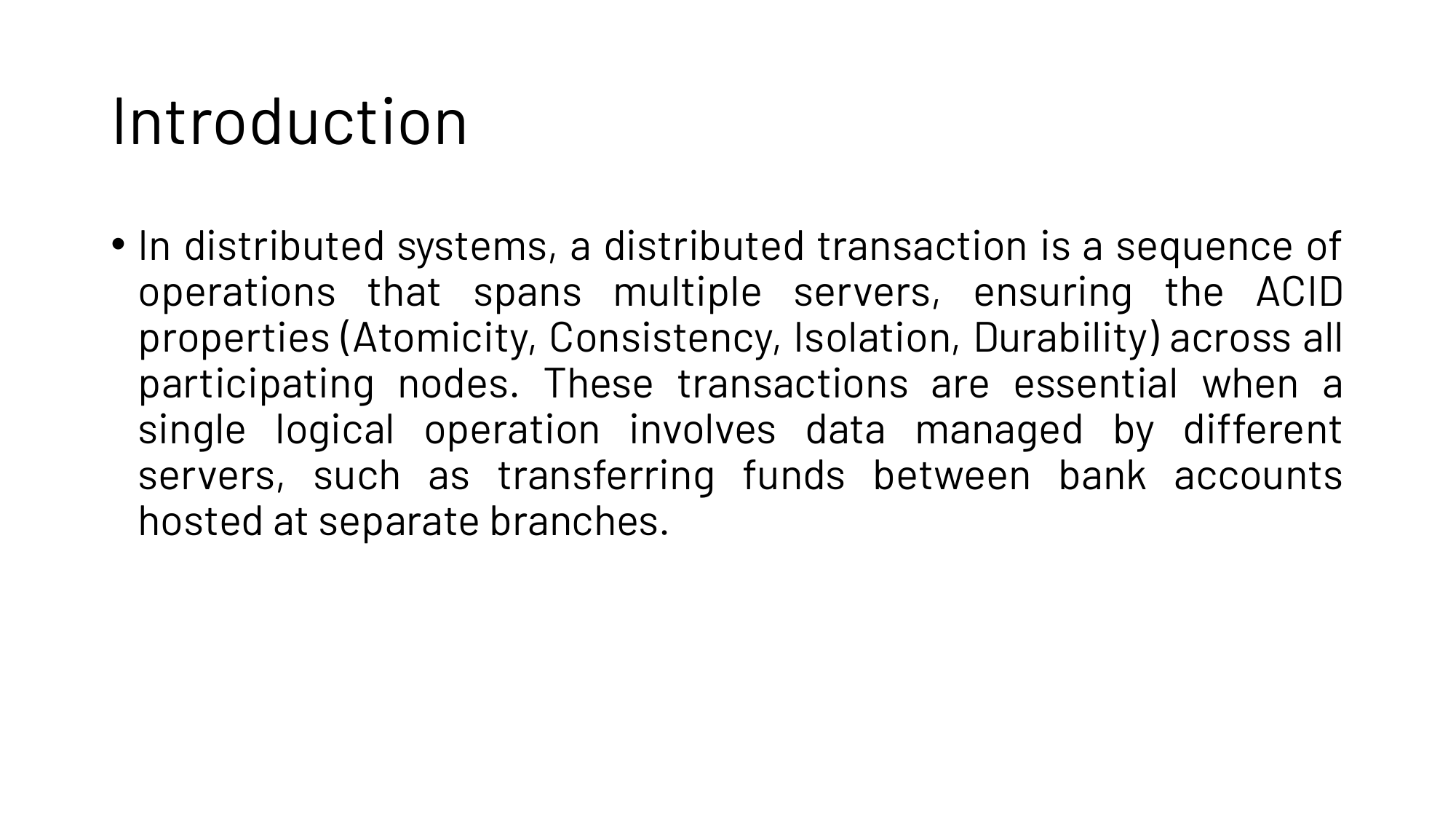

# Introduction
In distributed systems, a distributed transaction is a sequence of operations that spans multiple servers, ensuring the ACID properties (Atomicity, Consistency, Isolation, Durability) across all participating nodes. These transactions are essential when a single logical operation involves data managed by different servers, such as transferring funds between bank accounts hosted at separate branches.